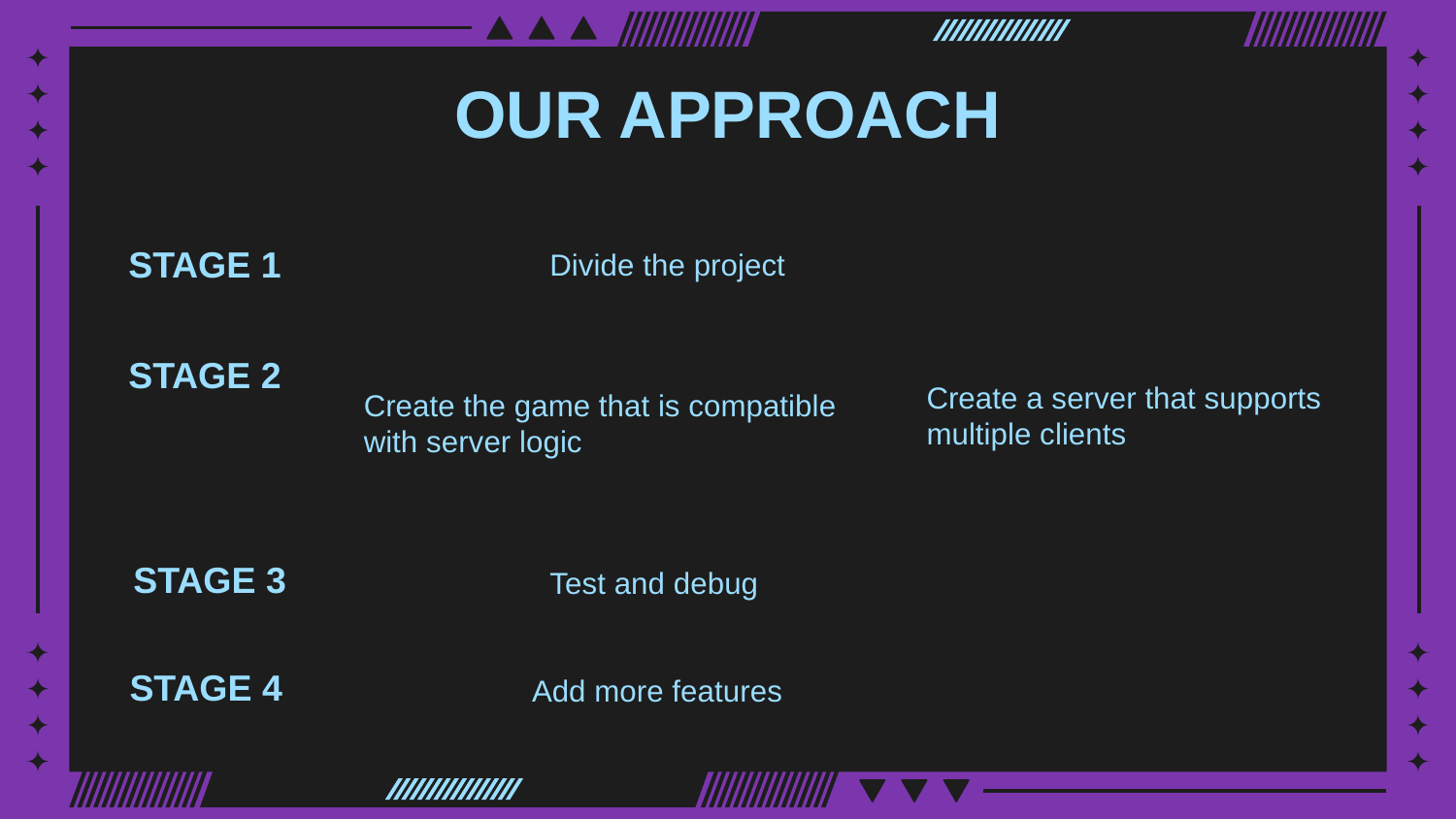

# OUR APPROACH
Divide the project

STAGE 1
STAGE 2
Create a server that supports multiple clients
Create the game that is compatible with server logic
Test and debug
STAGE 3
Add more features
STAGE 4